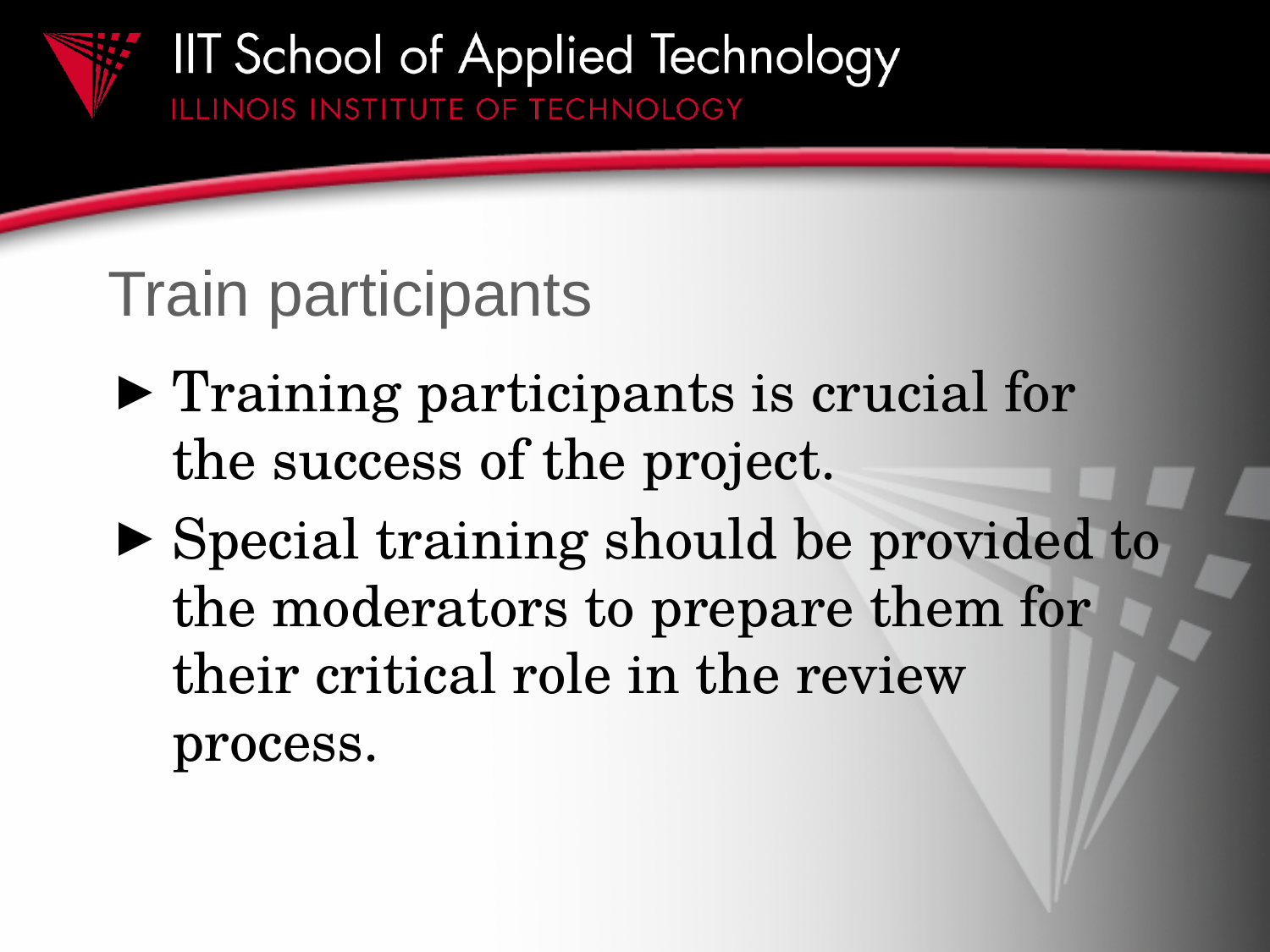

# Train participants
Training participants is crucial for the success of the project.
Special training should be provided to the moderators to prepare them for their critical role in the review process.